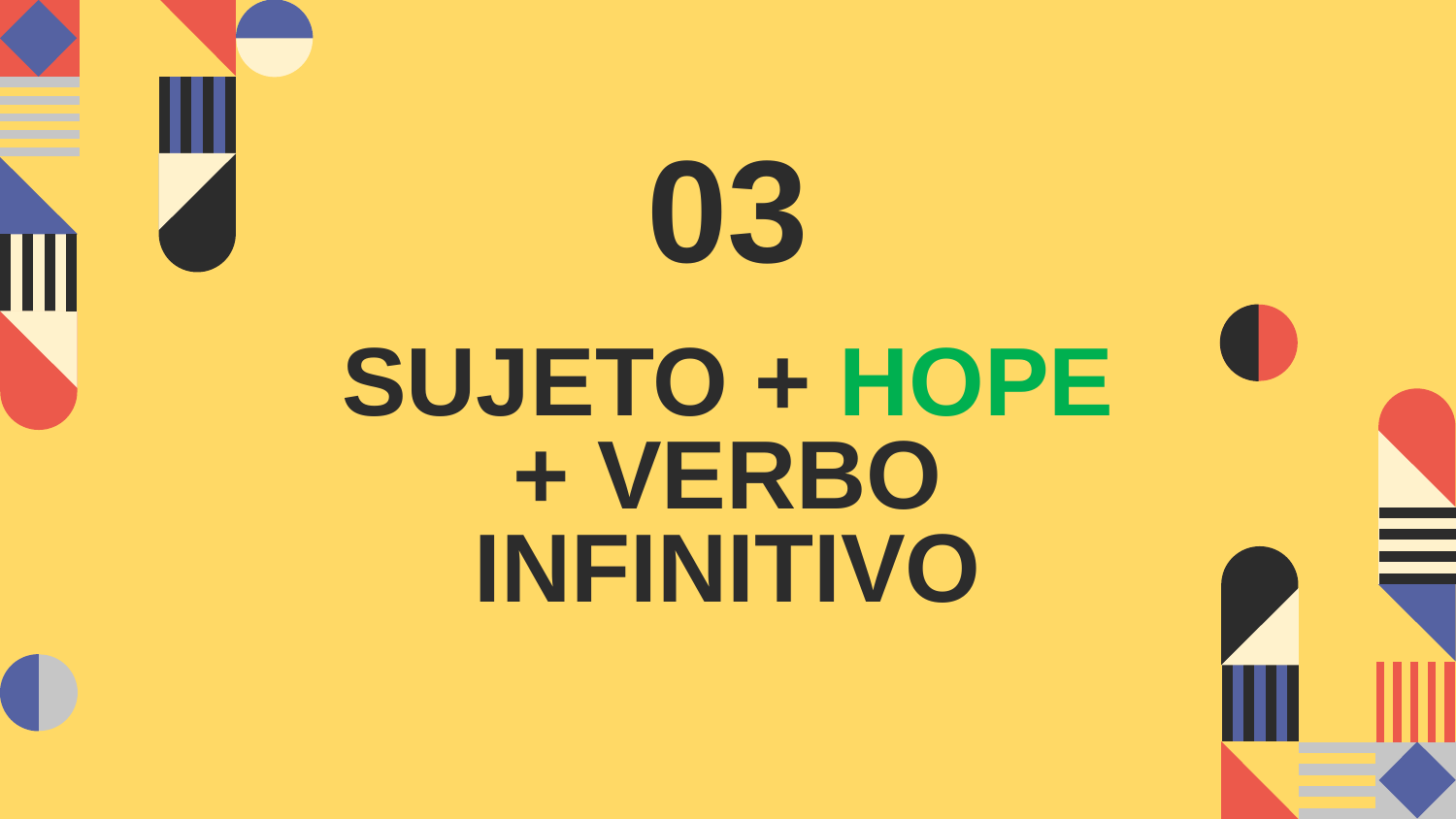

03
# SUJETO + HOPE + VERBO INFINITIVO